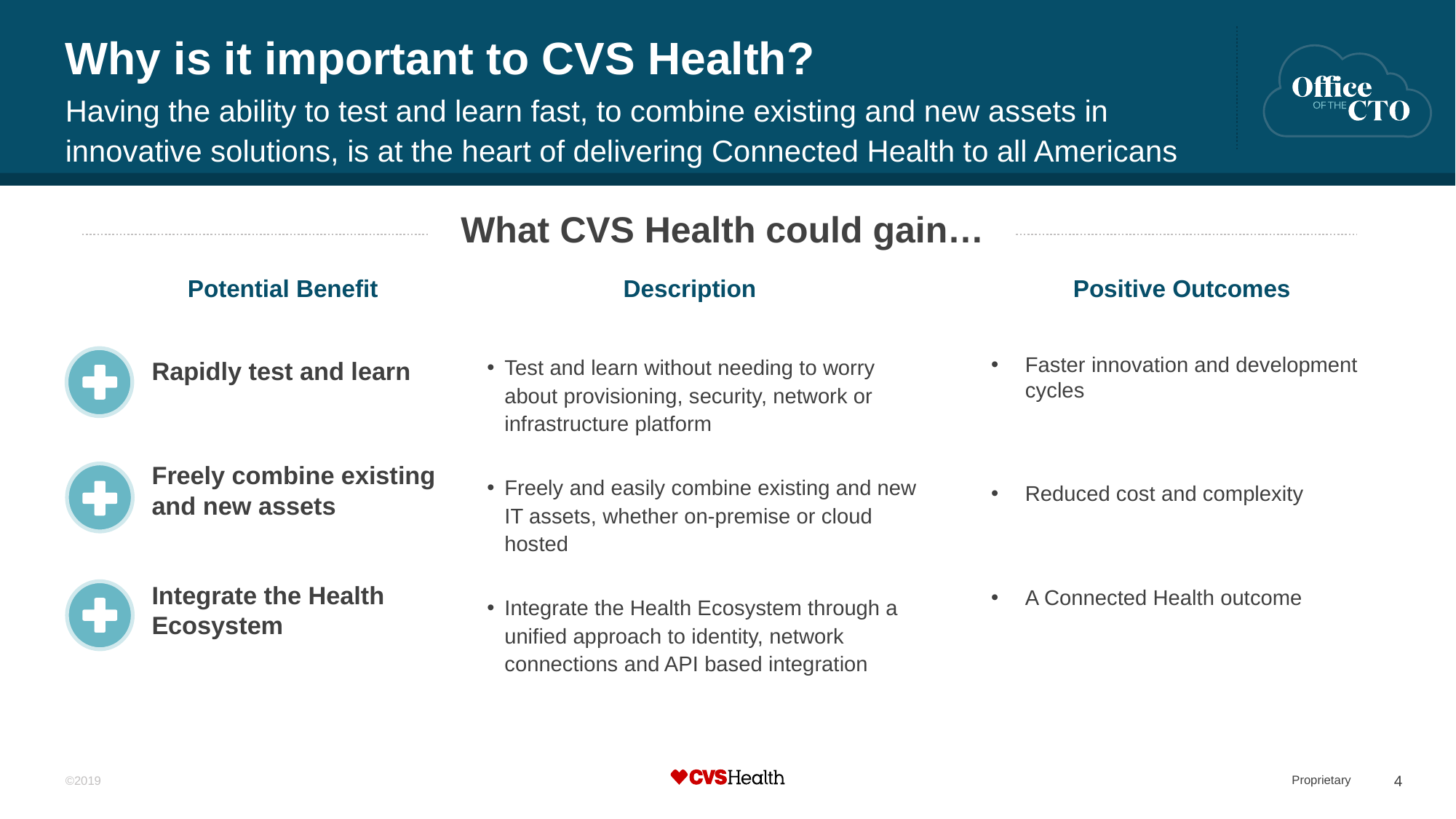

# Why is it important to CVS Health?
Having the ability to test and learn fast, to combine existing and new assets in innovative solutions, is at the heart of delivering Connected Health to all Americans
What CVS Health could gain…
Potential Benefit
Description
Positive Outcomes
Test and learn without needing to worry about provisioning, security, network or infrastructure platform

Freely and easily combine existing and new IT assets, whether on-premise or cloud hosted

Integrate the Health Ecosystem through a unified approach to identity, network connections and API based integration
Faster innovation and development cycles

Reduced cost and complexity

A Connected Health outcome

Rapidly test and learn

Freely combine existing and new assets

Integrate the Health Ecosystem